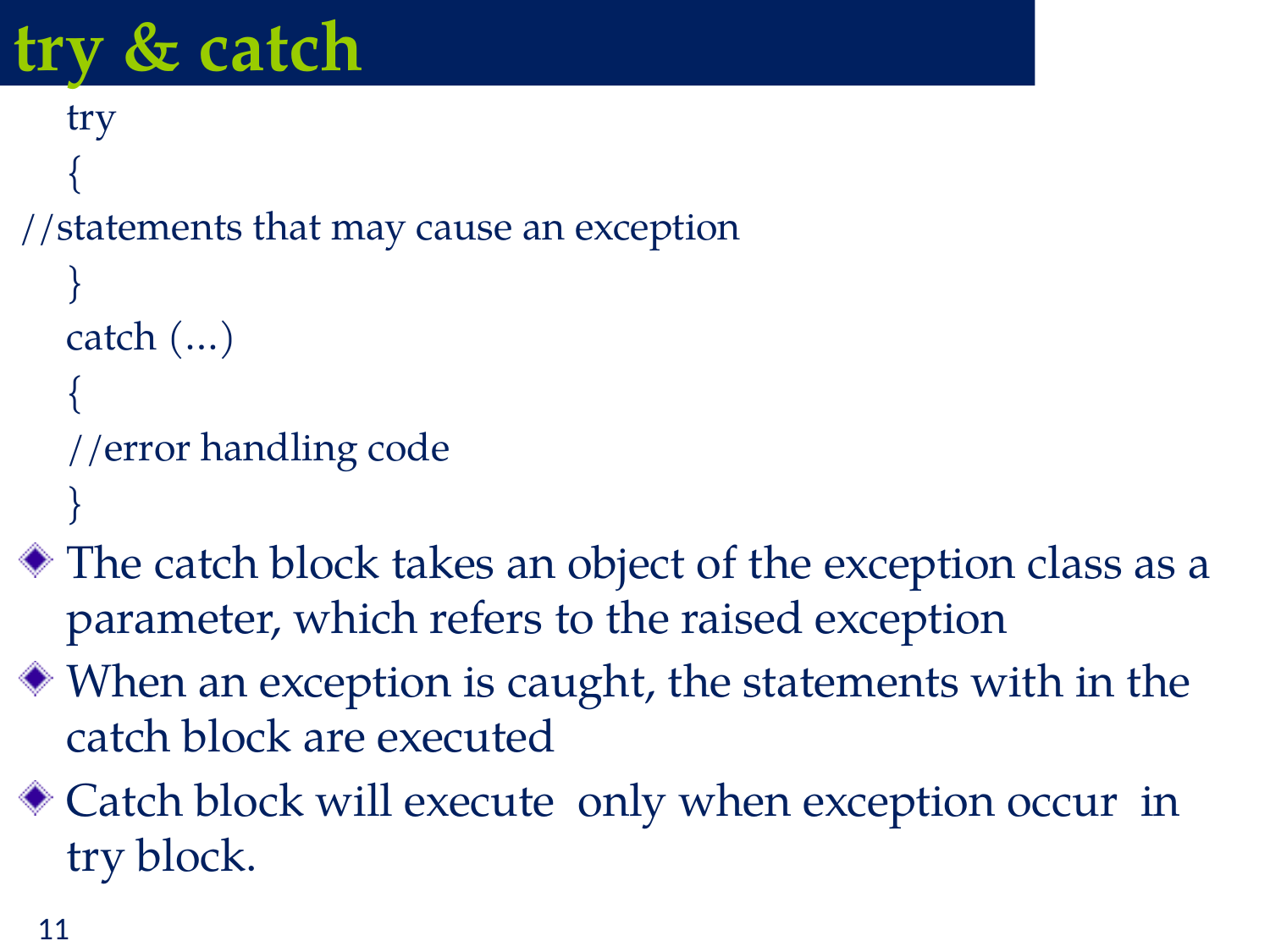

# try & catch
			try
			{
//statements that may cause an exception
			}
			catch (…)
			{
		//error handling code
			}
The catch block takes an object of the exception class as a parameter, which refers to the raised exception
When an exception is caught, the statements with in the catch block are executed
Catch block will execute  only when exception occur  in try block.

11